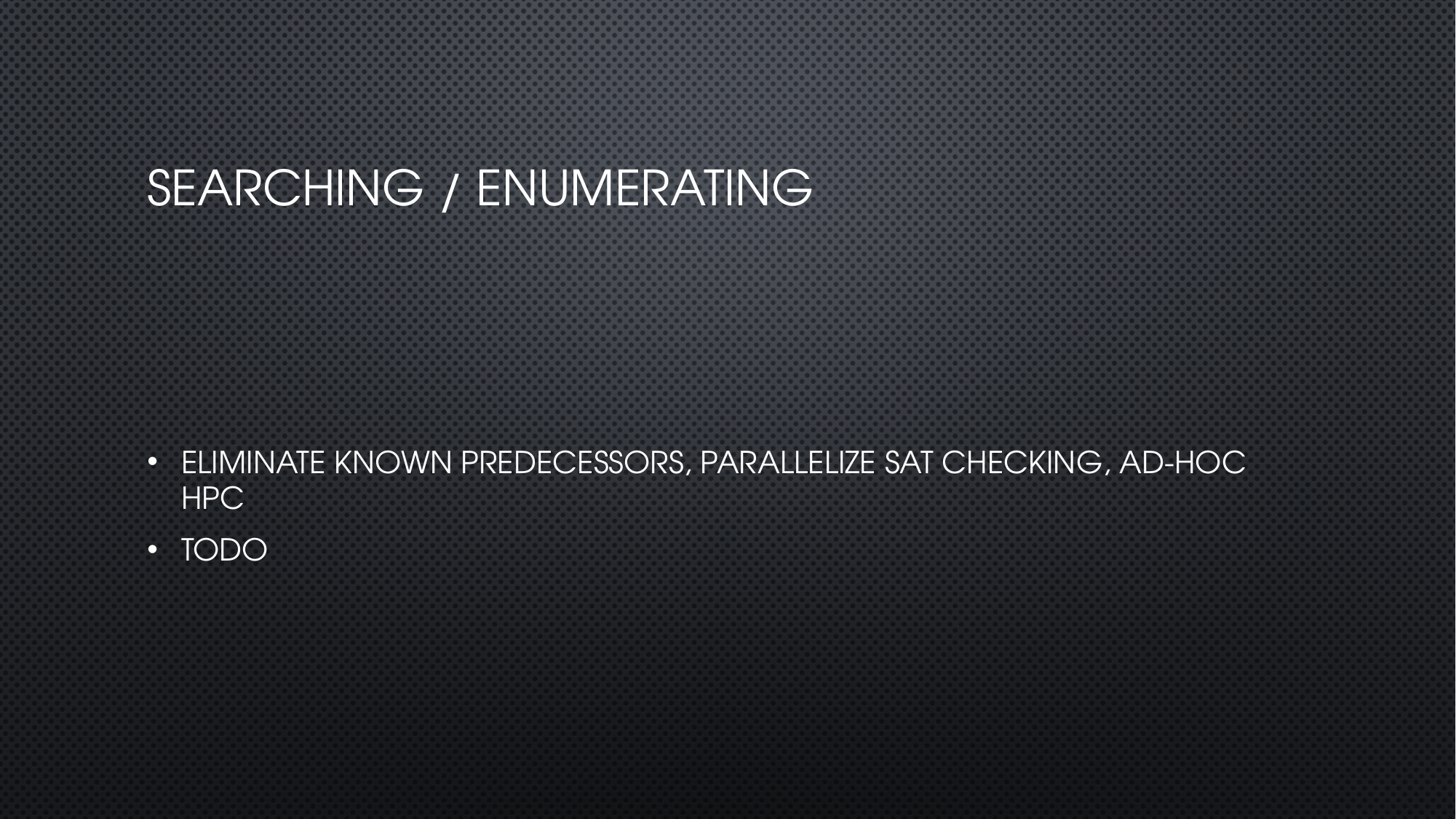

# Searching / Enumerating
Eliminate known predecessors, parallelize SAT checking, ad-hoc HPC
TODO